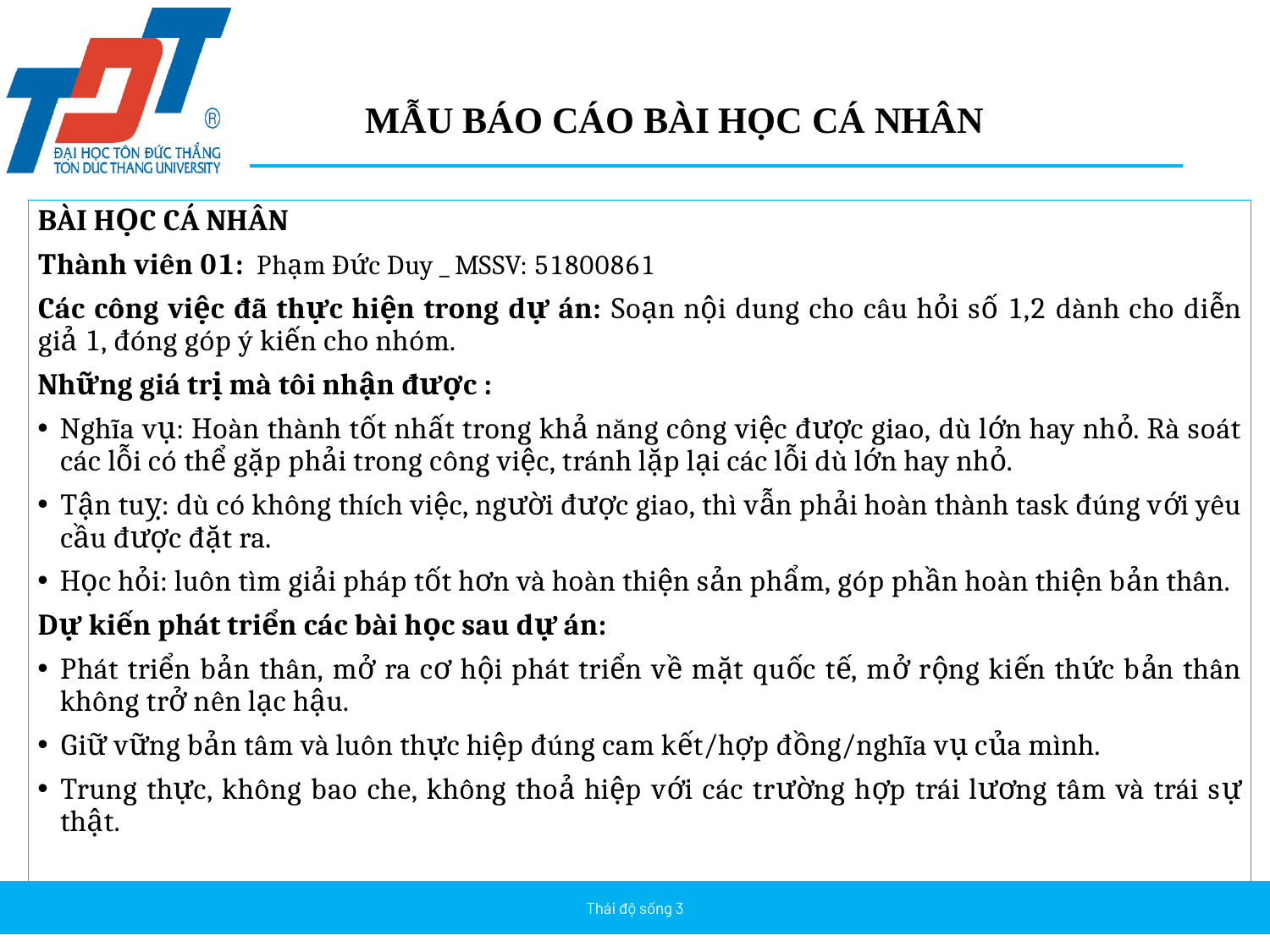

MẪU BÁO CÁO BÀI HỌC CÁ NHÂN
BÀI HỌC CÁ NHÂN
Thành viên 01:  Phạm Đức Duy _ MSSV: 51800861
Các công việc đã thực hiện trong dự án: Soạn nội dung cho câu hỏi số 1,2 dành cho diễn giả 1, đóng góp ý kiến cho nhóm.
Những giá trị mà tôi nhận được :
Nghĩa vụ: Hoàn thành tốt nhất trong khả năng công việc được giao, dù lớn hay nhỏ. Rà soát các lỗi có thể gặp phải trong công việc, tránh lặp lại các lỗi dù lớn hay nhỏ.
Tận tuỵ: dù có không thích việc, người được giao, thì vẫn phải hoàn thành task đúng với yêu cầu được đặt ra.
Học hỏi: luôn tìm giải pháp tốt hơn và hoàn thiện sản phẩm, góp phần hoàn thiện bản thân.
Dự kiến phát triển các bài học sau dự án:
Phát triển bản thân, mở ra cơ hội phát triển về mặt quốc tế, mở rộng kiến thức bản thân không trở nên lạc hậu.
Giữ vững bản tâm và luôn thực hiệp đúng cam kết/hợp đồng/nghĩa vụ của mình.
Trung thực, không bao che, không thoả hiệp với các trường hợp trái lương tâm và trái sự thật.
Thái độ sống 3